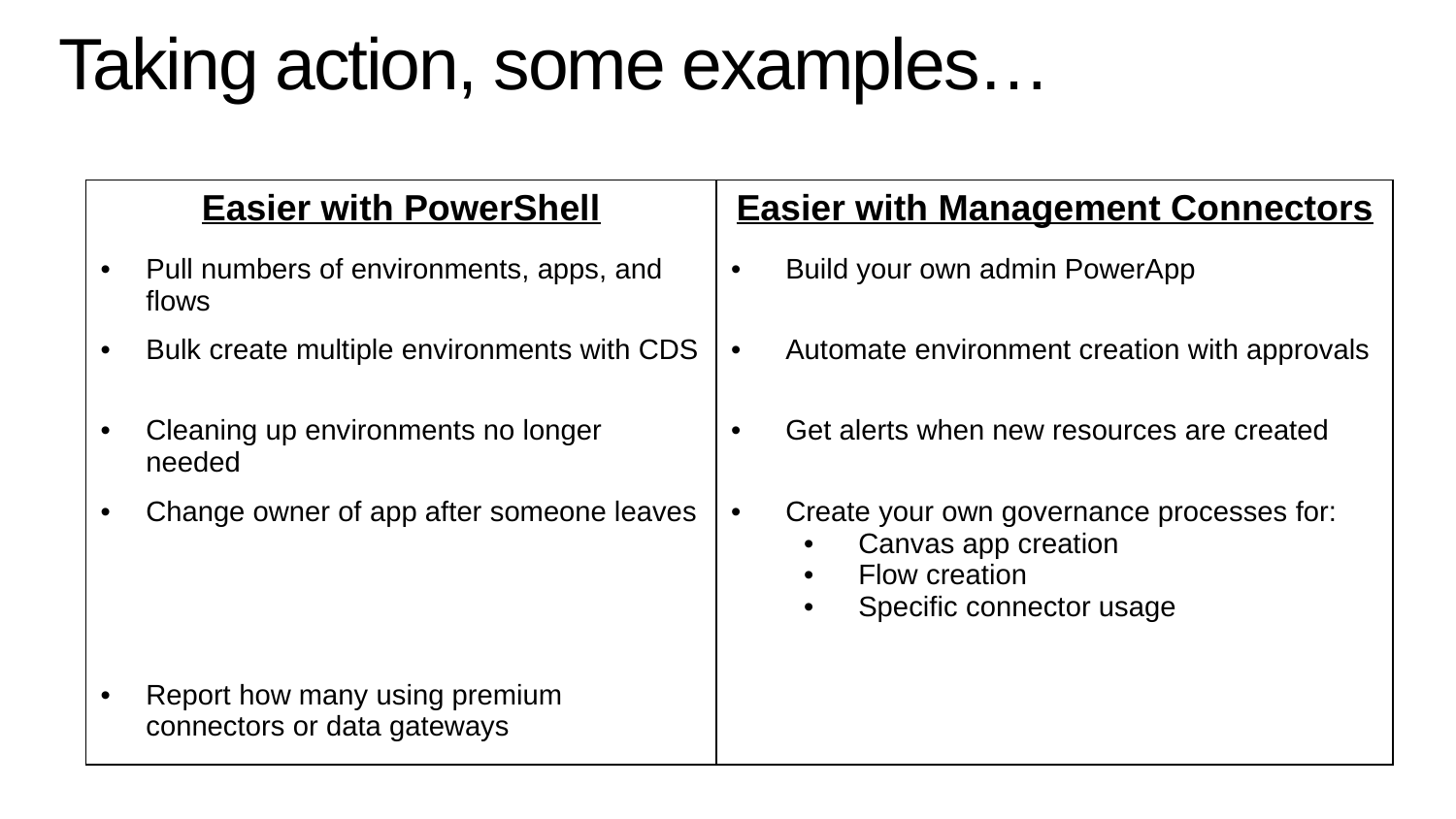

# Taking action, some examples…
| Easier with PowerShell | Easier with Management Connectors |
| --- | --- |
| Pull numbers of environments, apps, and flows | Build your own admin PowerApp |
| Bulk create multiple environments with CDS | Automate environment creation with approvals |
| Cleaning up environments no longer needed | Get alerts when new resources are created |
| Change owner of app after someone leaves | Create your own governance processes for: Canvas app creation Flow creation Specific connector usage |
| Report how many using premium connectors or data gateways |  |